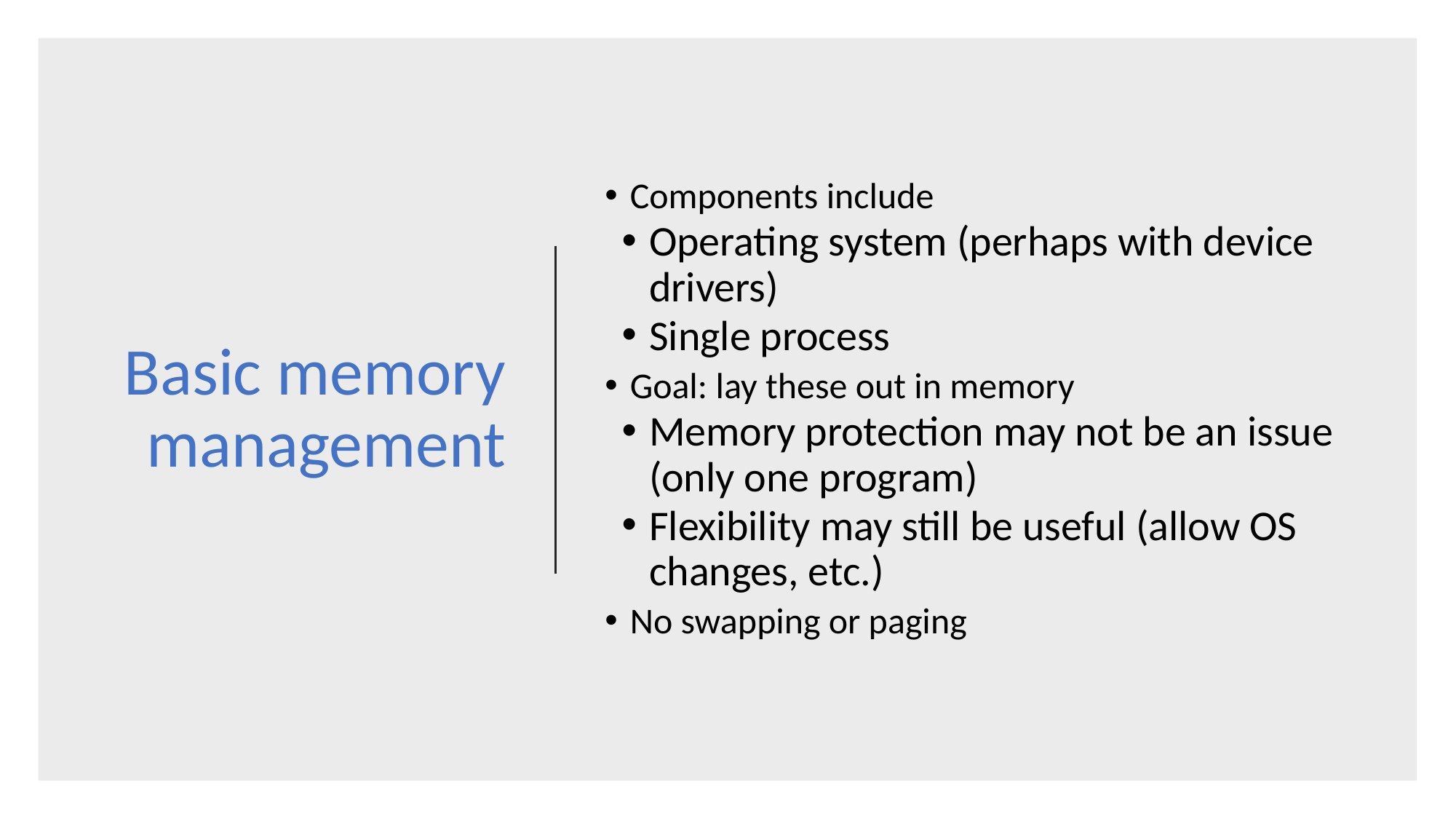

# Basic memory management
Components include
Operating system (perhaps with device drivers)
Single process
Goal: lay these out in memory
Memory protection may not be an issue (only one program)
Flexibility may still be useful (allow OS changes, etc.)
No swapping or paging